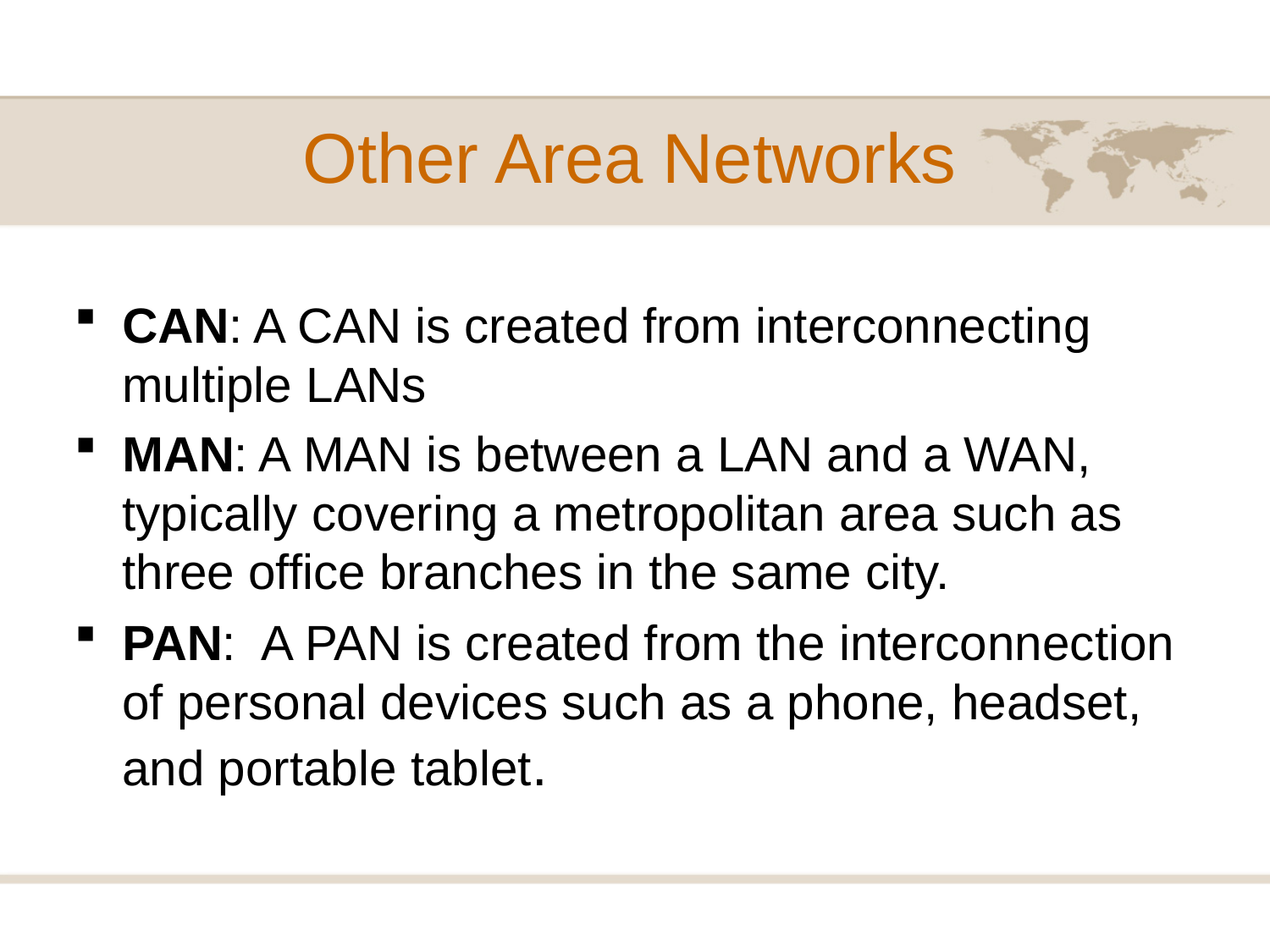

# Other Area Networks
CAN: A CAN is created from interconnecting multiple LANs
MAN: A MAN is between a LAN and a WAN, typically covering a metropolitan area such as three office branches in the same city.
PAN:  A PAN is created from the interconnection of personal devices such as a phone, headset, and portable tablet.